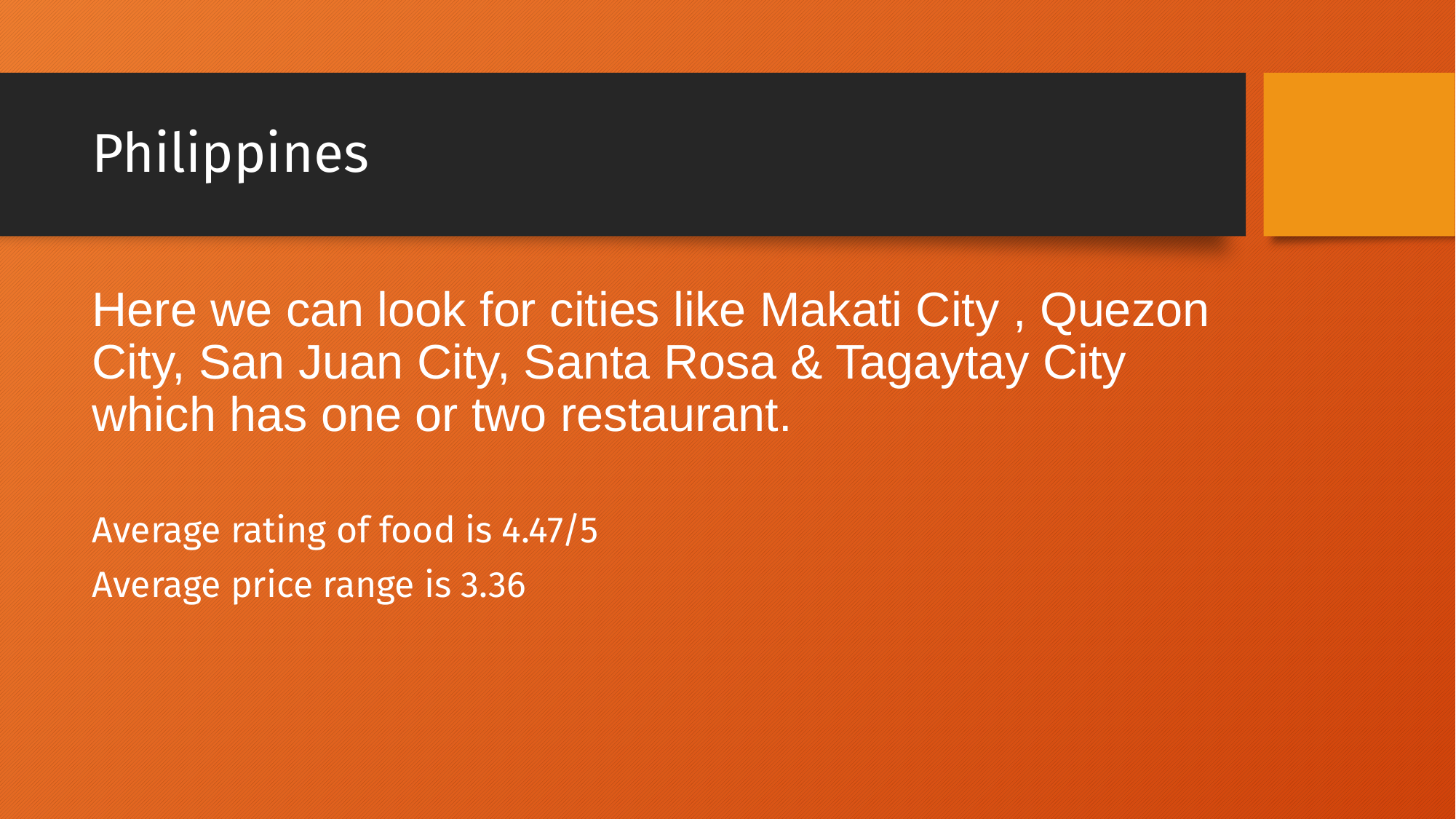

# Philippines
Here we can look for cities like Makati City , Quezon City, San Juan City, Santa Rosa & Tagaytay City which has one or two restaurant.

Average rating of food is 4.47/5
Average price range is 3.36